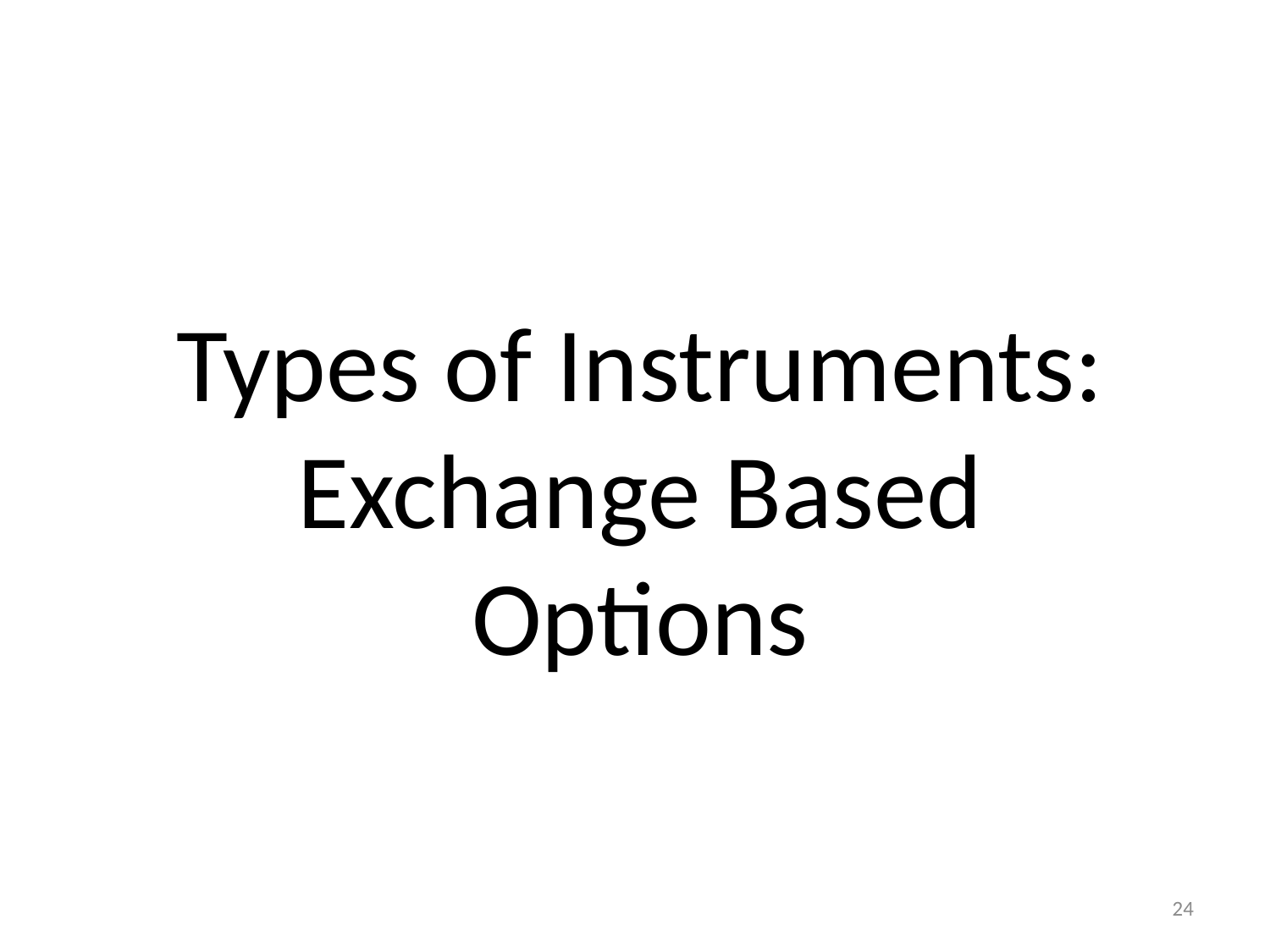

Types of Instruments:
Exchange Based Options
24